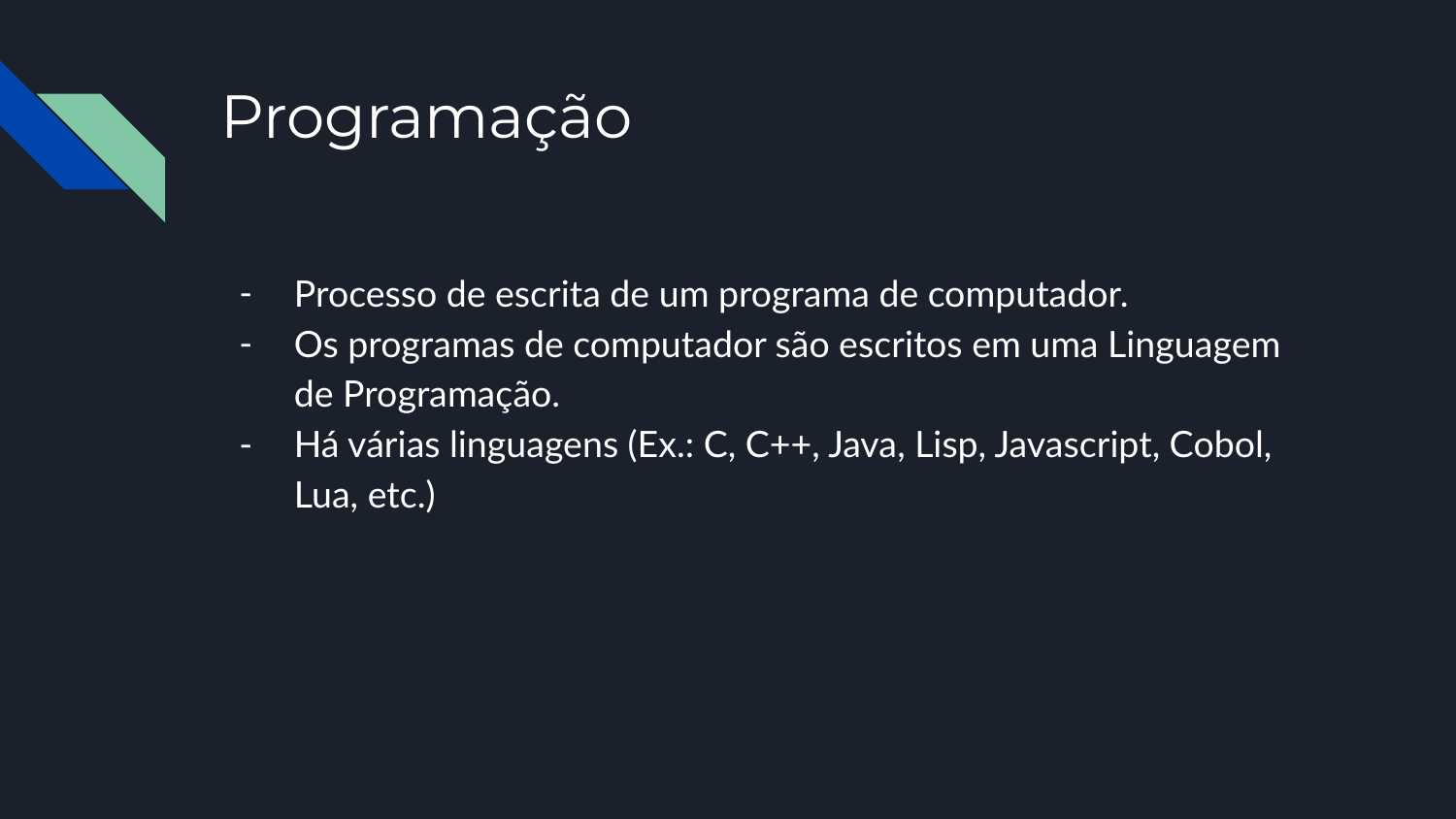

# Programação
Processo de escrita de um programa de computador.
Os programas de computador são escritos em uma Linguagem de Programação.
Há várias linguagens (Ex.: C, C++, Java, Lisp, Javascript, Cobol, Lua, etc.)